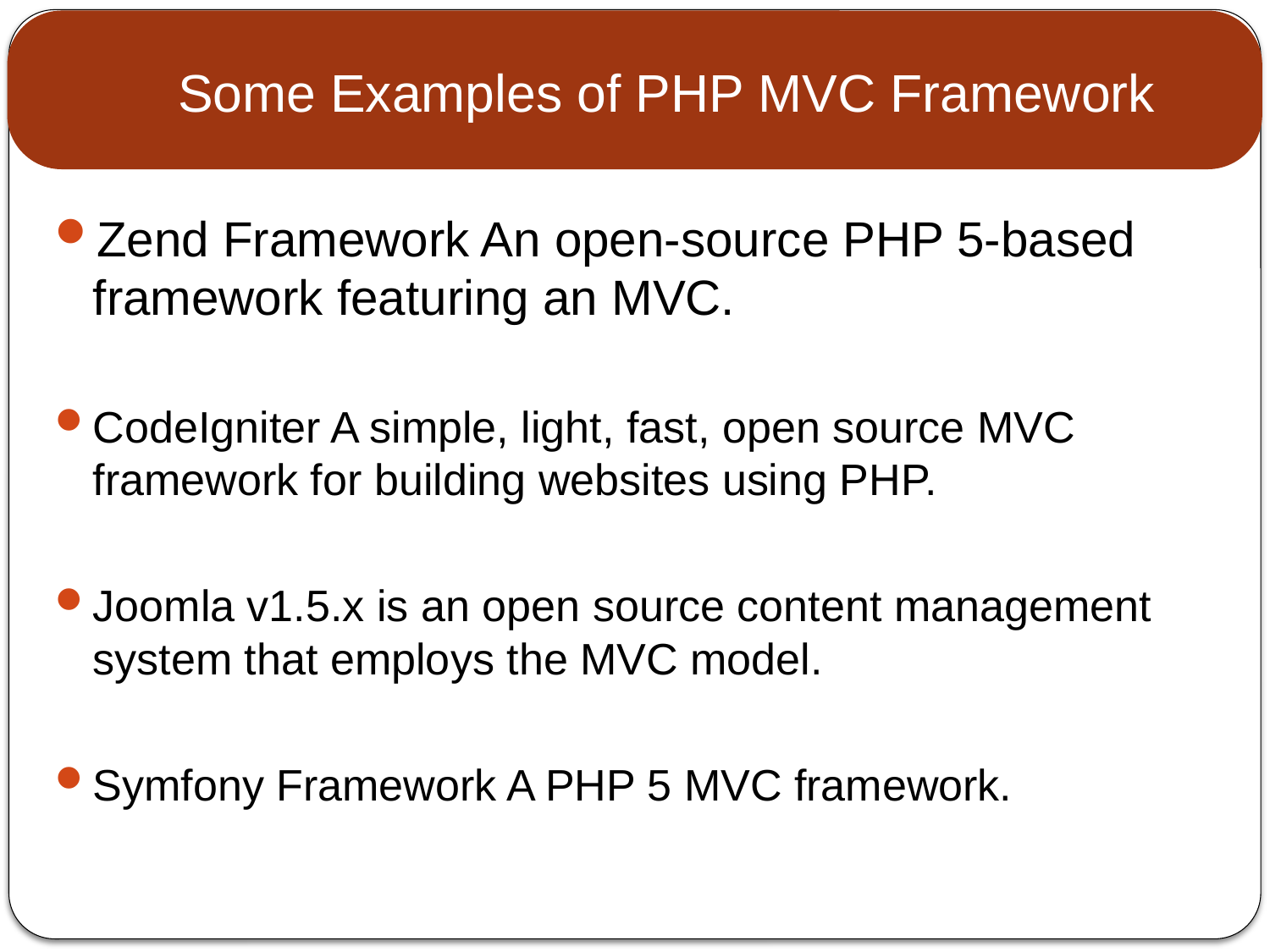

# Some Examples of PHP MVC Framework
Zend Framework An open-source PHP 5-based framework featuring an MVC.

CodeIgniter A simple, light, fast, open source MVC framework for building websites using PHP.

Joomla v1.5.x is an open source content management system that employs the MVC model.

Symfony Framework A PHP 5 MVC framework.
43